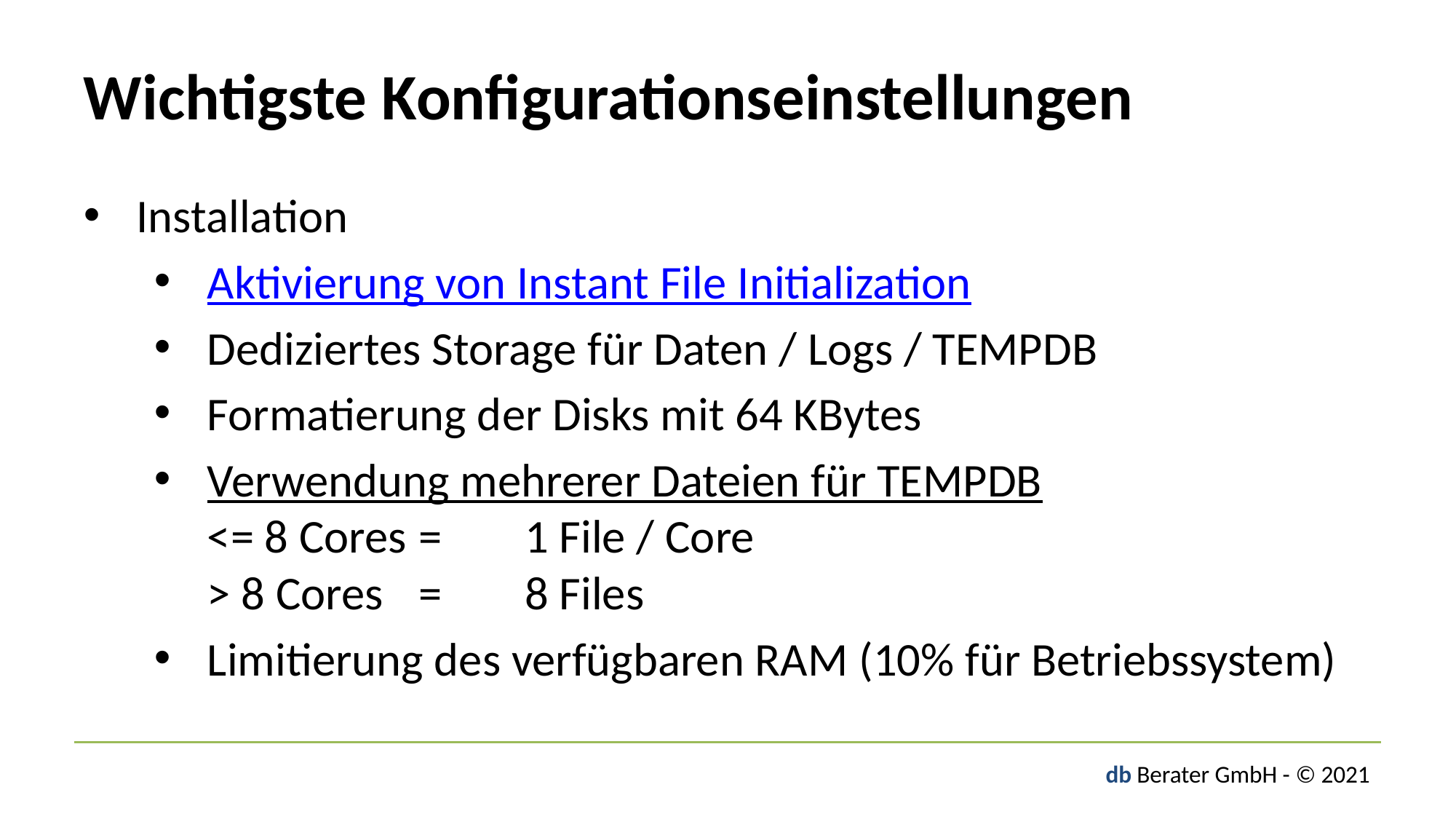

# Wichtigste Konfigurationseinstellungen
Installation
Aktivierung von Instant File Initialization
Dediziertes Storage für Daten / Logs / TEMPDB
Formatierung der Disks mit 64 KBytes
Verwendung mehrerer Dateien für TEMPDB
<= 8 Cores	=	1 File / Core
> 8 Cores	=	8 Files
Limitierung des verfügbaren RAM (10% für Betriebssystem)